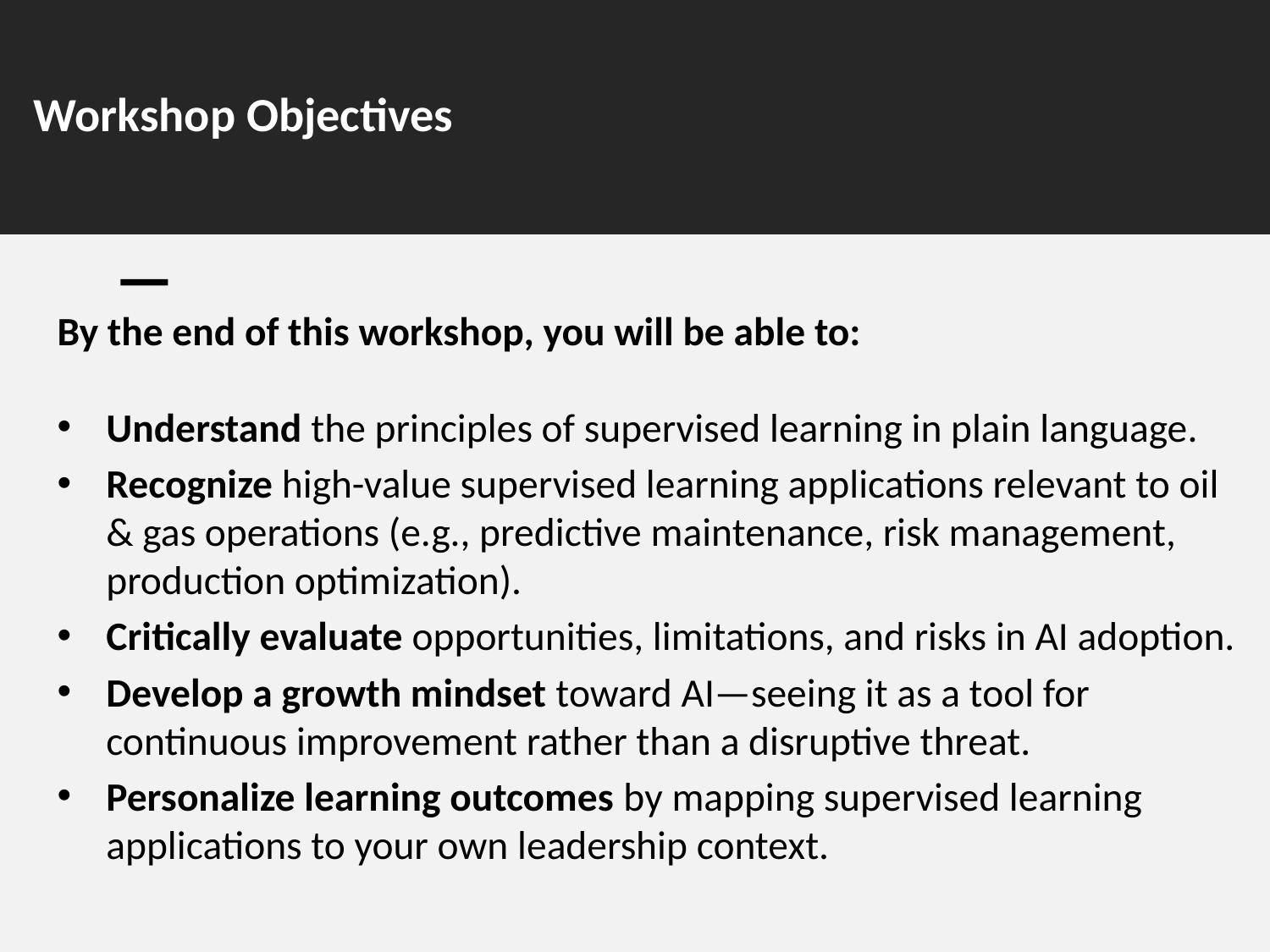

# Workshop Objectives

By the end of this workshop, you will be able to:
Understand the principles of supervised learning in plain language.
Recognize high-value supervised learning applications relevant to oil & gas operations (e.g., predictive maintenance, risk management, production optimization).
Critically evaluate opportunities, limitations, and risks in AI adoption.
Develop a growth mindset toward AI—seeing it as a tool for continuous improvement rather than a disruptive threat.
Personalize learning outcomes by mapping supervised learning applications to your own leadership context.